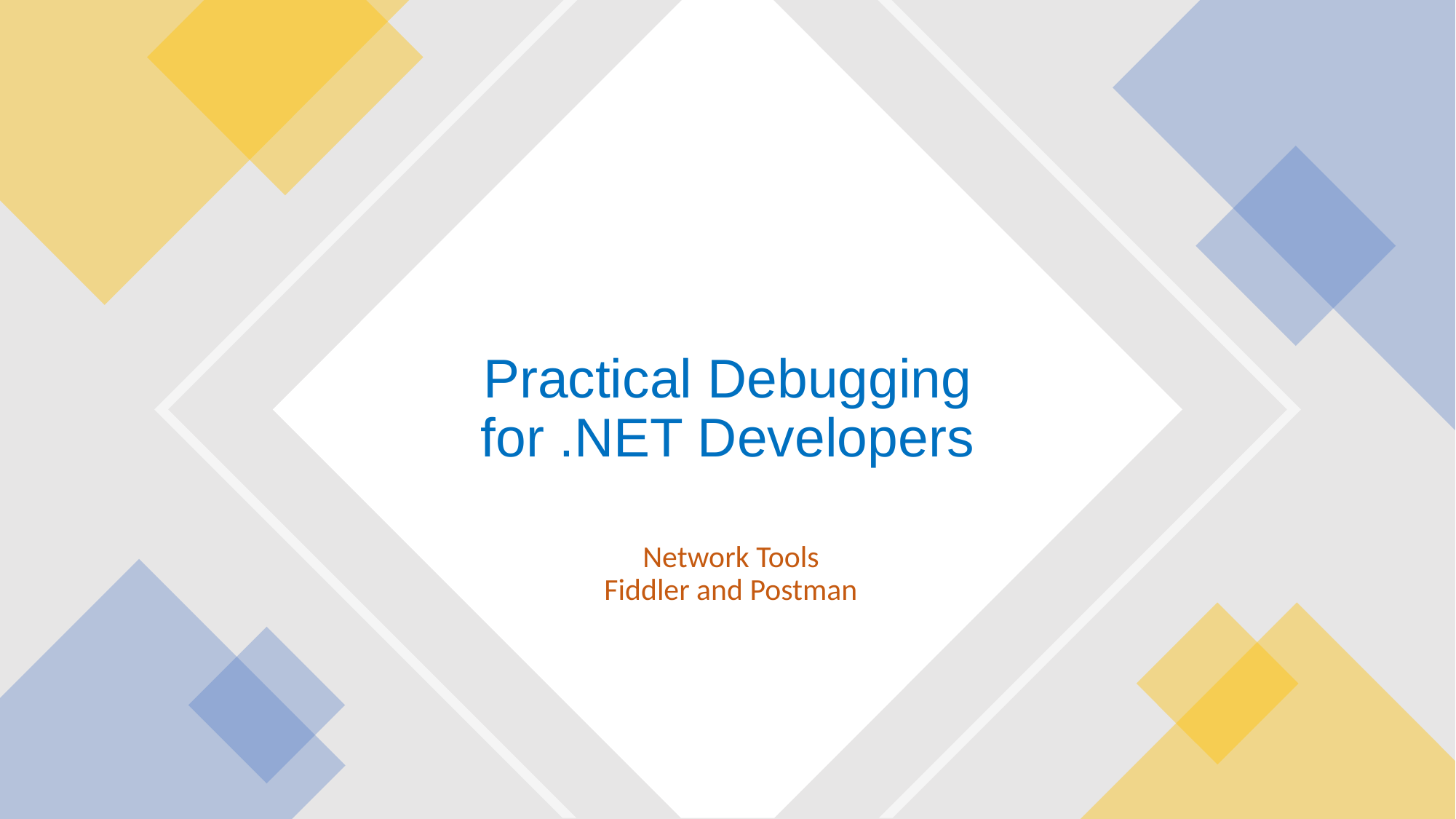

# Practical Debugging for .NET Developers
Network Tools
Fiddler and Postman